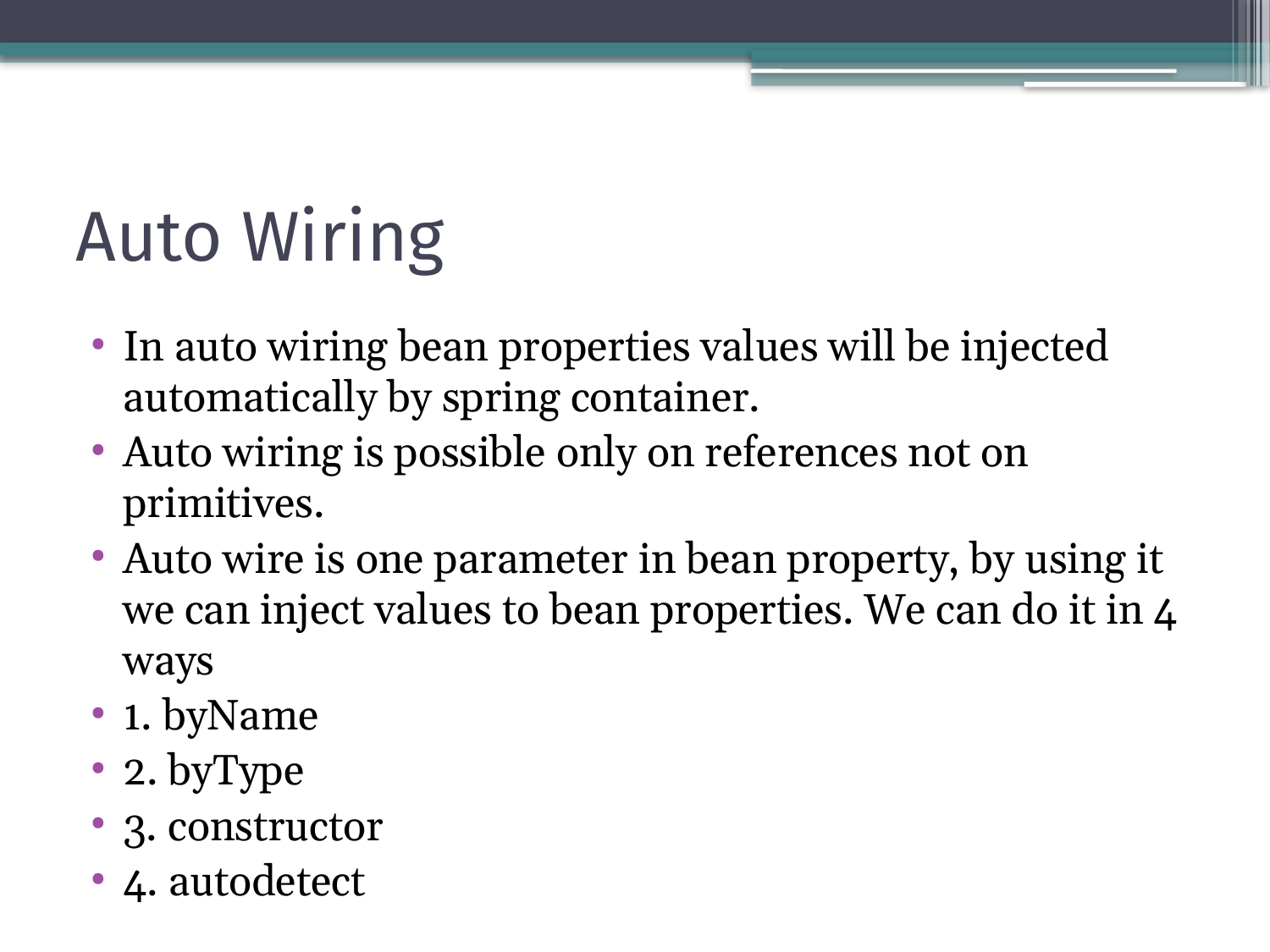

# Auto Wiring
In auto wiring bean properties values will be injected automatically by spring container.
Auto wiring is possible only on references not on primitives.
Auto wire is one parameter in bean property, by using it we can inject values to bean properties. We can do it in 4 ways
1. byName
2. byType
3. constructor
4. autodetect